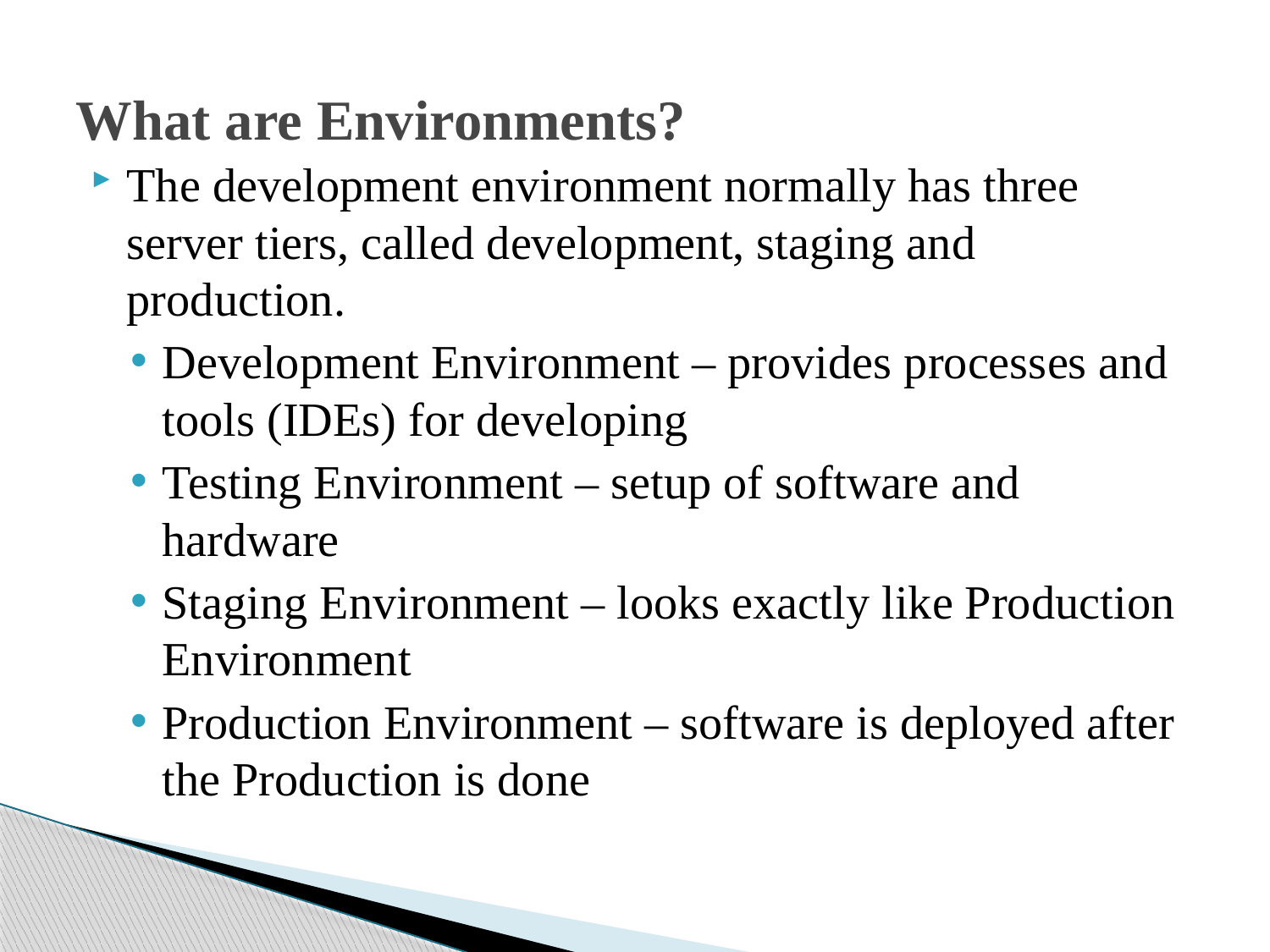

# What are Environments?
The development environment normally has three server tiers, called development, staging and production.
Development Environment – provides processes and tools (IDEs) for developing
Testing Environment – setup of software and hardware
Staging Environment – looks exactly like Production Environment
Production Environment – software is deployed after the Production is done